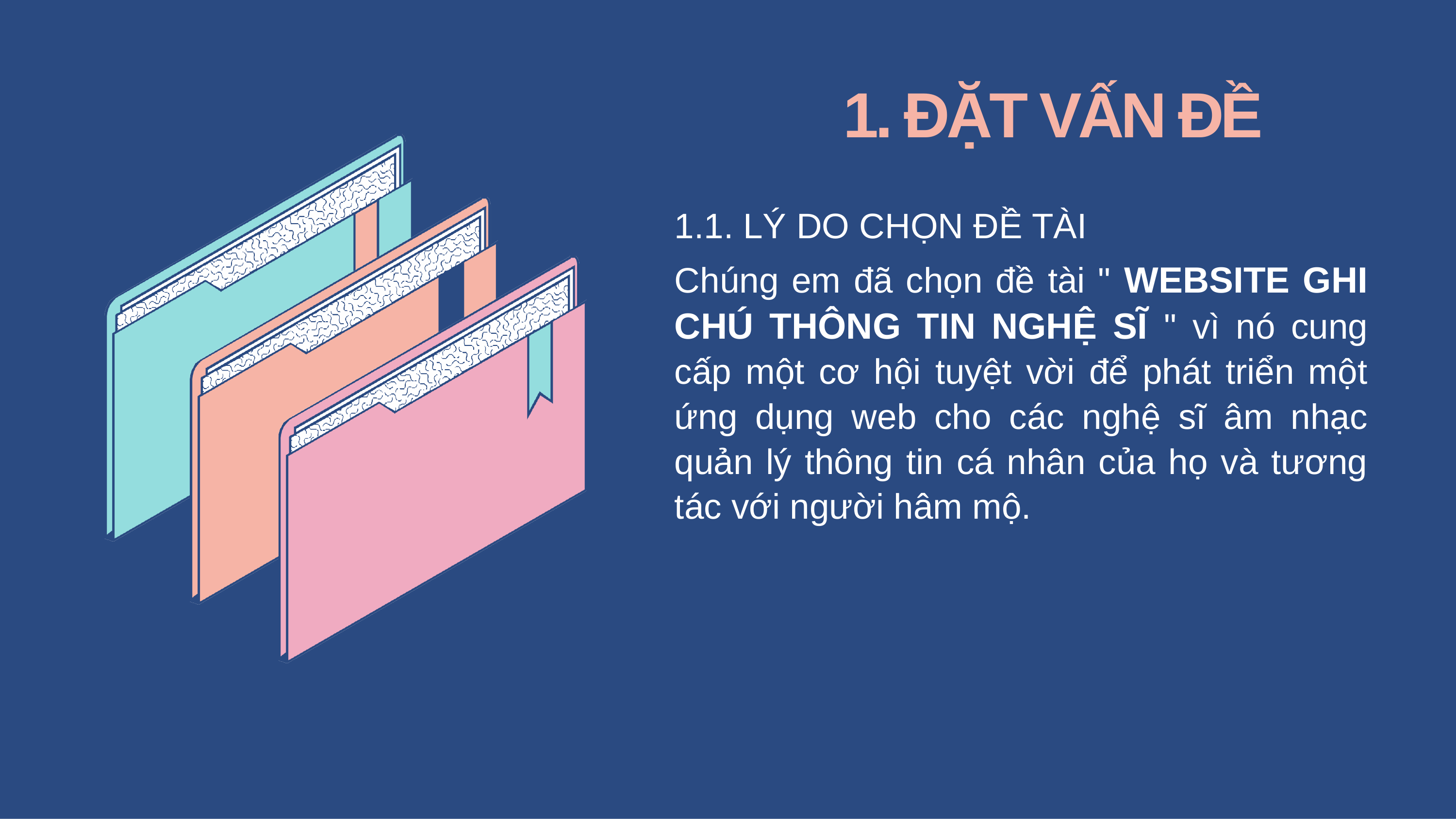

# 1. ĐẶT VẤN ĐỀ

1.1. LÝ DO CHỌN ĐỀ TÀI
Chúng em đã chọn đề tài " WEBSITE GHI CHÚ THÔNG TIN NGHỆ SĨ " vì nó cung cấp một cơ hội tuyệt vời để phát triển một ứng dụng web cho các nghệ sĩ âm nhạc quản lý thông tin cá nhân của họ và tương tác với người hâm mộ.